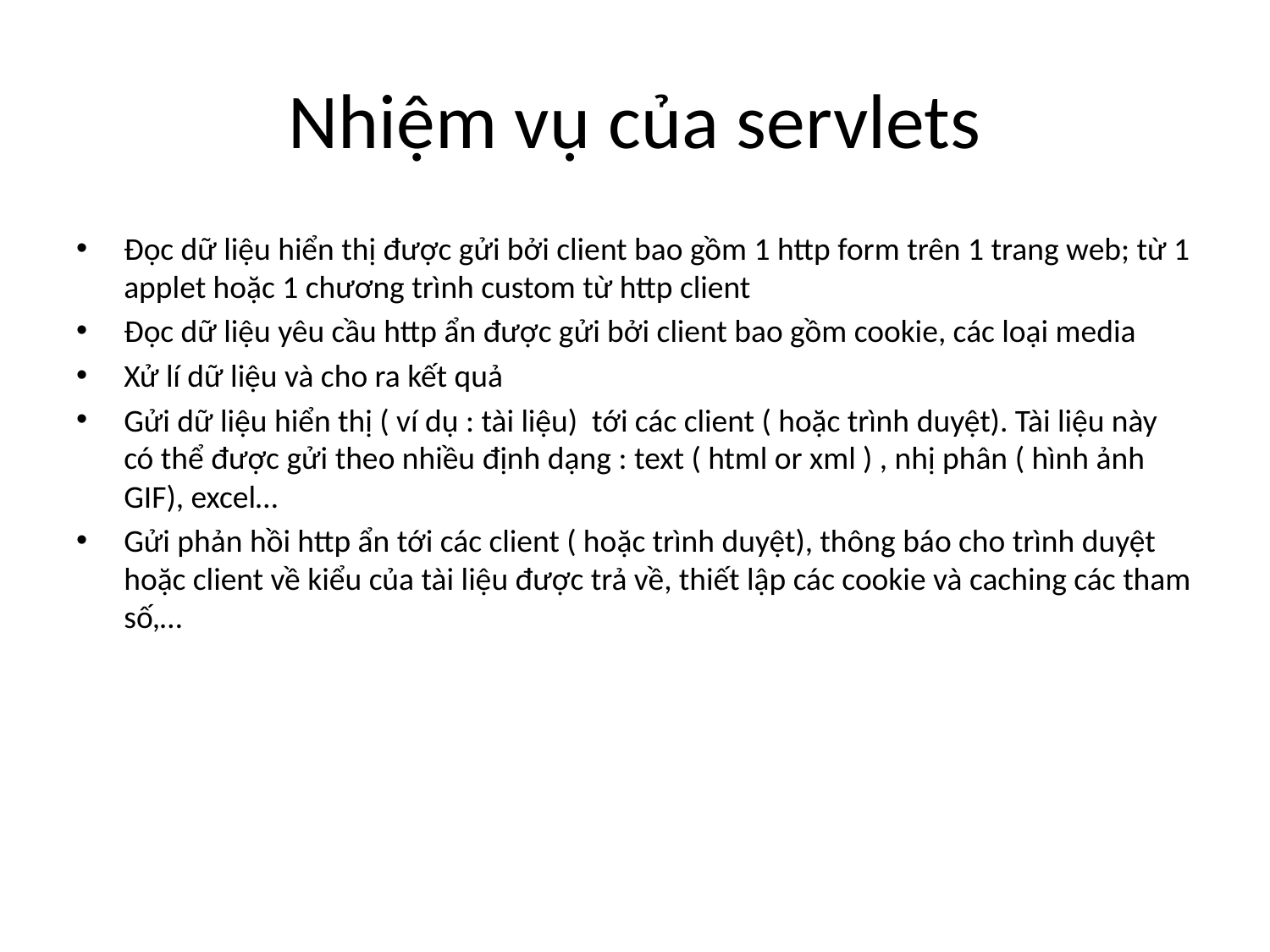

# Nhiệm vụ của servlets
Đọc dữ liệu hiển thị được gửi bởi client bao gồm 1 http form trên 1 trang web; từ 1 applet hoặc 1 chương trình custom từ http client
Đọc dữ liệu yêu cầu http ẩn được gửi bởi client bao gồm cookie, các loại media
Xử lí dữ liệu và cho ra kết quả
Gửi dữ liệu hiển thị ( ví dụ : tài liệu)  tới các client ( hoặc trình duyệt). Tài liệu này có thể được gửi theo nhiều định dạng : text ( html or xml ) , nhị phân ( hình ảnh GIF), excel…
Gửi phản hồi http ẩn tới các client ( hoặc trình duyệt), thông báo cho trình duyệt hoặc client về kiểu của tài liệu được trả về, thiết lập các cookie và caching các tham số,…